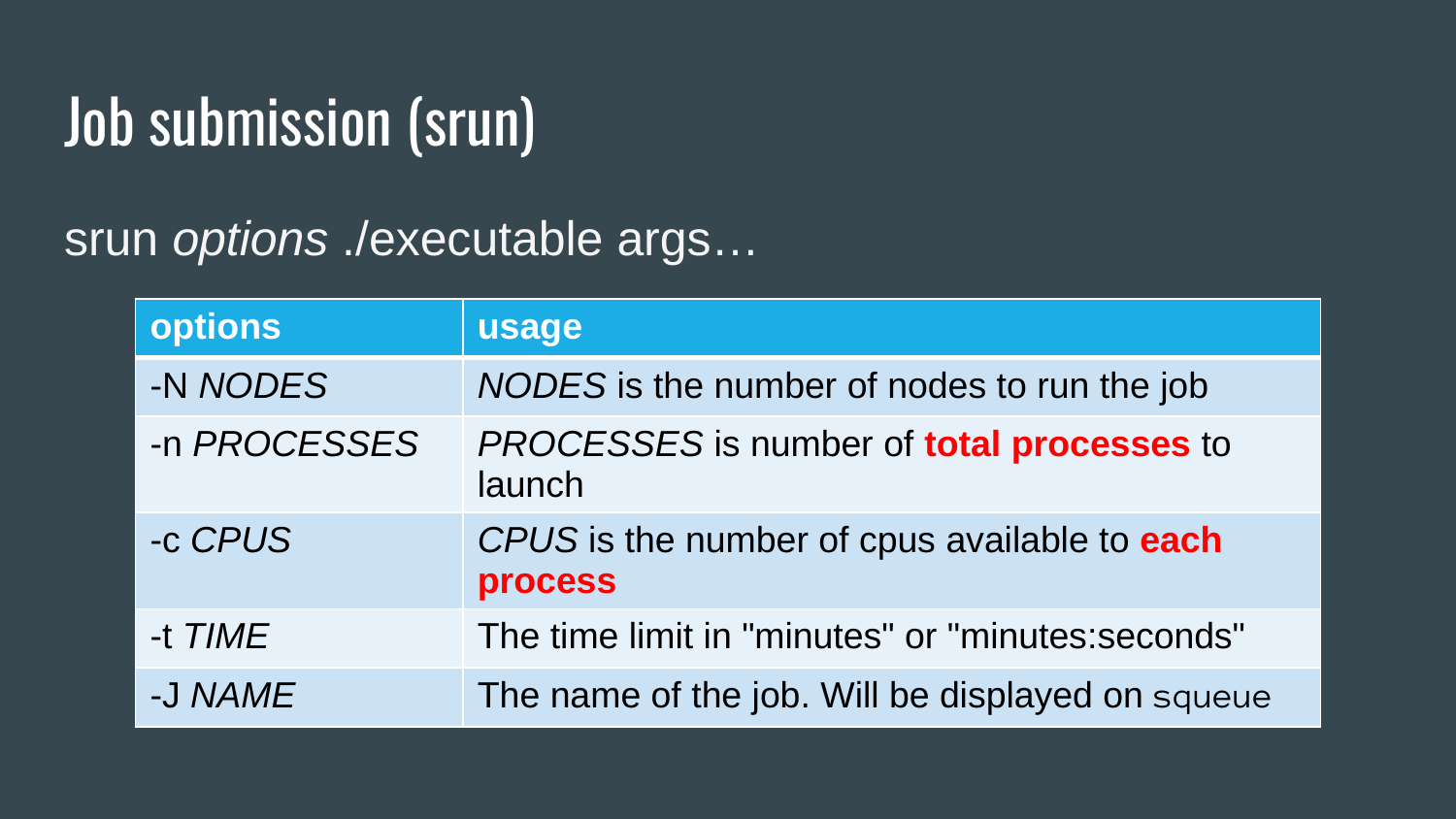

# Job submission (srun)
srun options ./executable args…

| options | usage |
| --- | --- |
| -N NODES | NODES is the number of nodes to run the job |
| -n PROCESSES | PROCESSES is number of total processes to launch |
| -c CPUS | CPUS is the number of cpus available to each process |
| -t TIME | The time limit in "minutes" or "minutes:seconds" |
| -J NAME | The name of the job. Will be displayed on squeue |